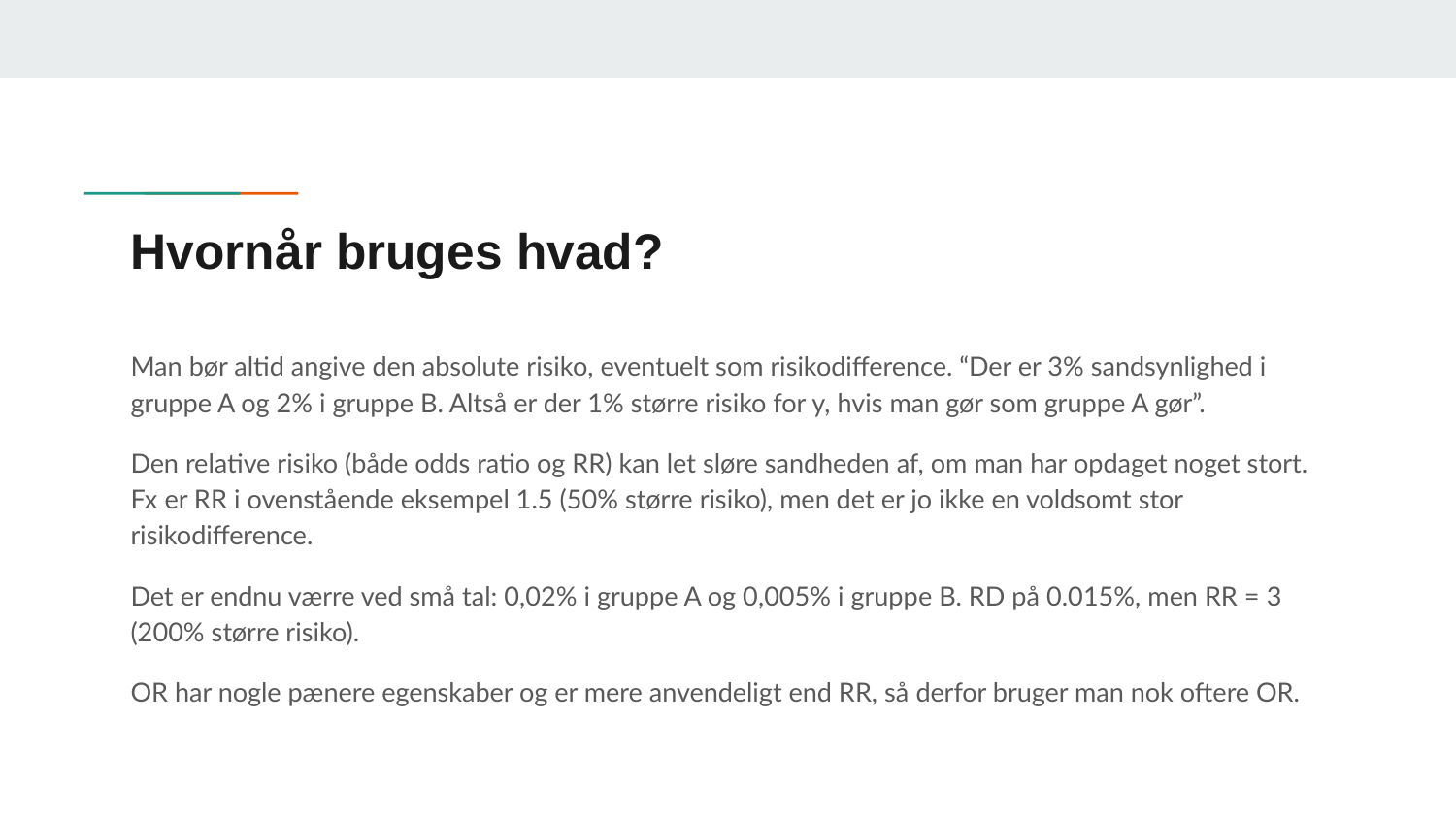

# Hvornår bruges hvad?
Man bør altid angive den absolute risiko, eventuelt som risikodifference. “Der er 3% sandsynlighed i gruppe A og 2% i gruppe B. Altså er der 1% større risiko for y, hvis man gør som gruppe A gør”.
Den relative risiko (både odds ratio og RR) kan let sløre sandheden af, om man har opdaget noget stort. Fx er RR i ovenstående eksempel 1.5 (50% større risiko), men det er jo ikke en voldsomt stor risikodifference.
Det er endnu værre ved små tal: 0,02% i gruppe A og 0,005% i gruppe B. RD på 0.015%, men RR = 3 (200% større risiko).
OR har nogle pænere egenskaber og er mere anvendeligt end RR, så derfor bruger man nok oftere OR.